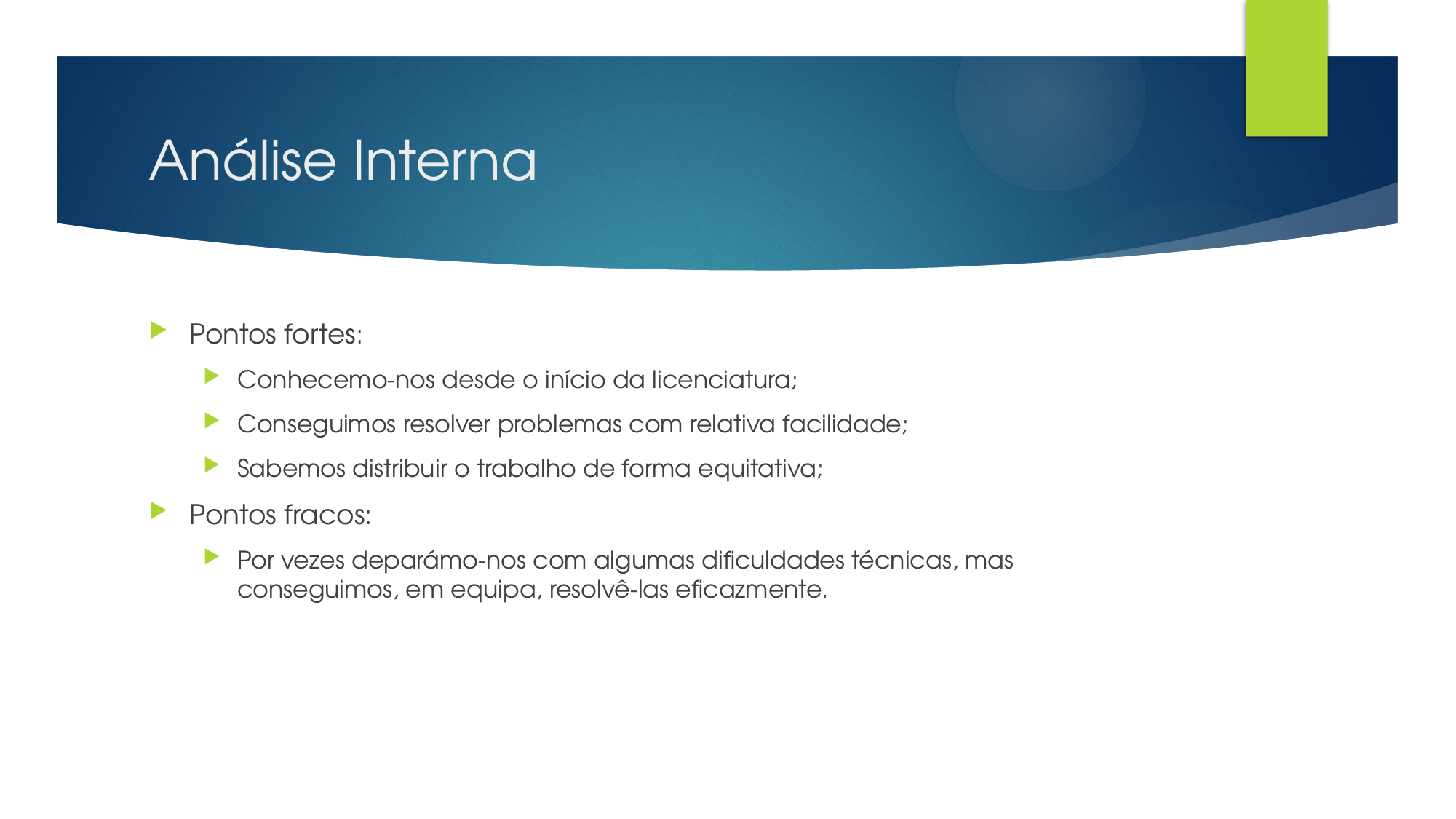

# Análise Interna
Pontos fortes:
Conhecemo-nos desde o início da licenciatura;
Conseguimos resolver problemas com relativa facilidade;
Sabemos distribuir o trabalho de forma equitativa;
Pontos fracos:
Por vezes deparámo-nos com algumas dificuldades técnicas, mas conseguimos, em equipa, resolvê-las eficazmente.